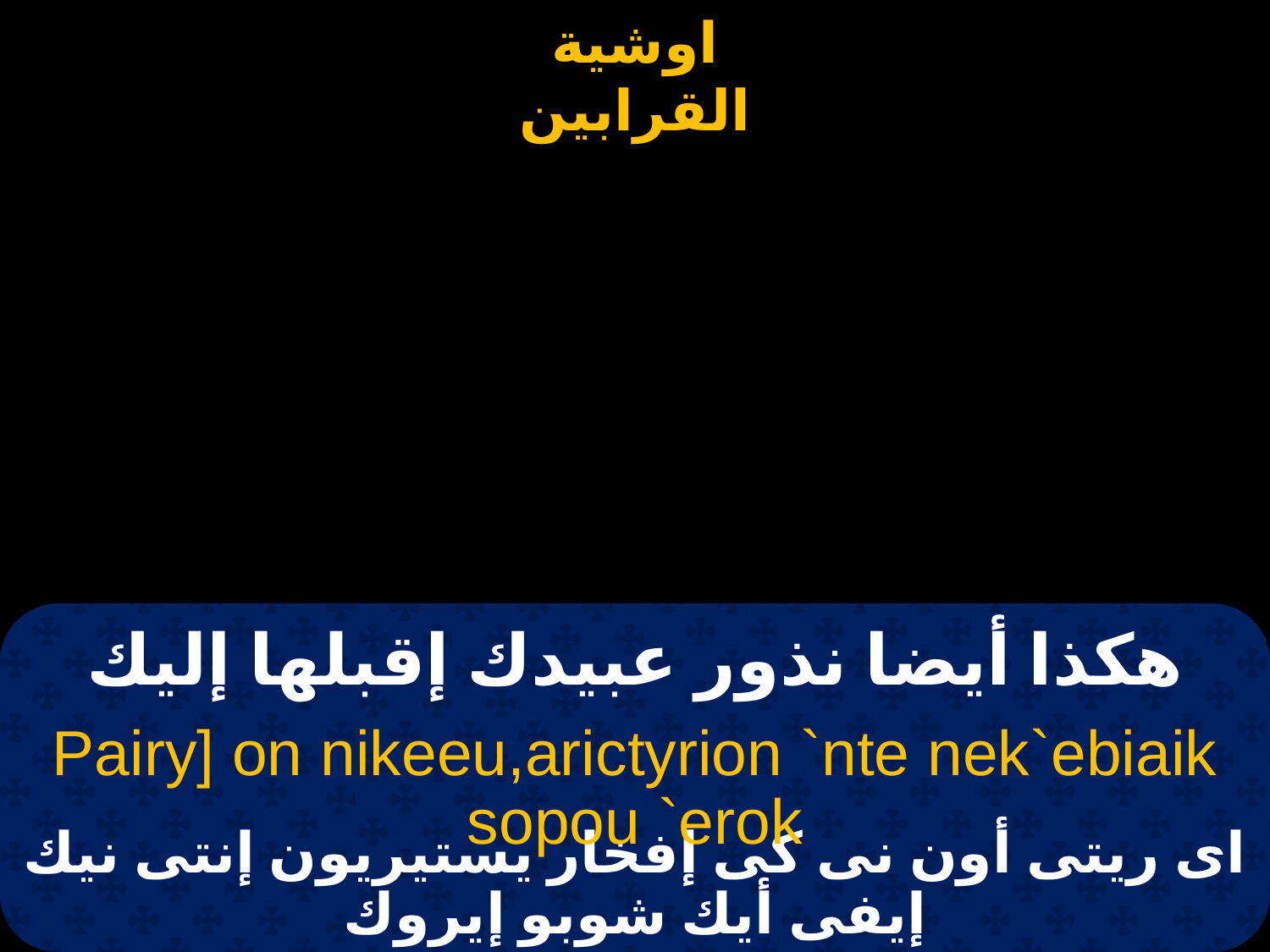

# هكذا أيضا نذور عبيدك إقبلها إليك
Pairy] on nikeeu,arictyrion `nte nek`ebiaik sopou `erok
اى ريتى أون نى كى إفخار يستيريون إنتى نيك إيفى أيك شوبو إيروك